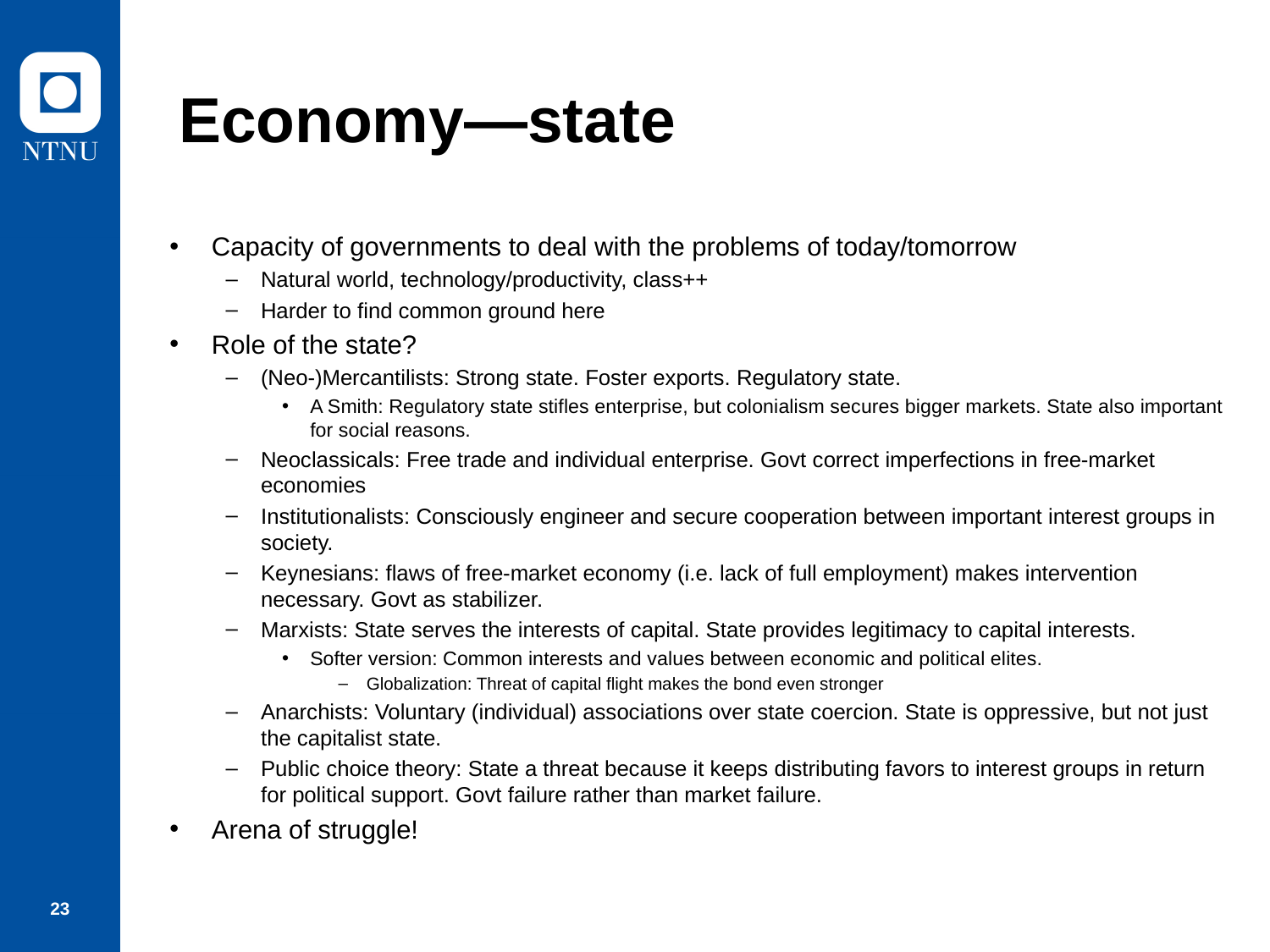

# Economy—state
Capacity of governments to deal with the problems of today/tomorrow
Natural world, technology/productivity, class++
Harder to find common ground here
Role of the state?
(Neo-)Mercantilists: Strong state. Foster exports. Regulatory state.
A Smith: Regulatory state stifles enterprise, but colonialism secures bigger markets. State also important for social reasons.
Neoclassicals: Free trade and individual enterprise. Govt correct imperfections in free-market economies
Institutionalists: Consciously engineer and secure cooperation between important interest groups in society.
Keynesians: flaws of free-market economy (i.e. lack of full employment) makes intervention necessary. Govt as stabilizer.
Marxists: State serves the interests of capital. State provides legitimacy to capital interests.
Softer version: Common interests and values between economic and political elites.
Globalization: Threat of capital flight makes the bond even stronger
Anarchists: Voluntary (individual) associations over state coercion. State is oppressive, but not just the capitalist state.
Public choice theory: State a threat because it keeps distributing favors to interest groups in return for political support. Govt failure rather than market failure.
Arena of struggle!